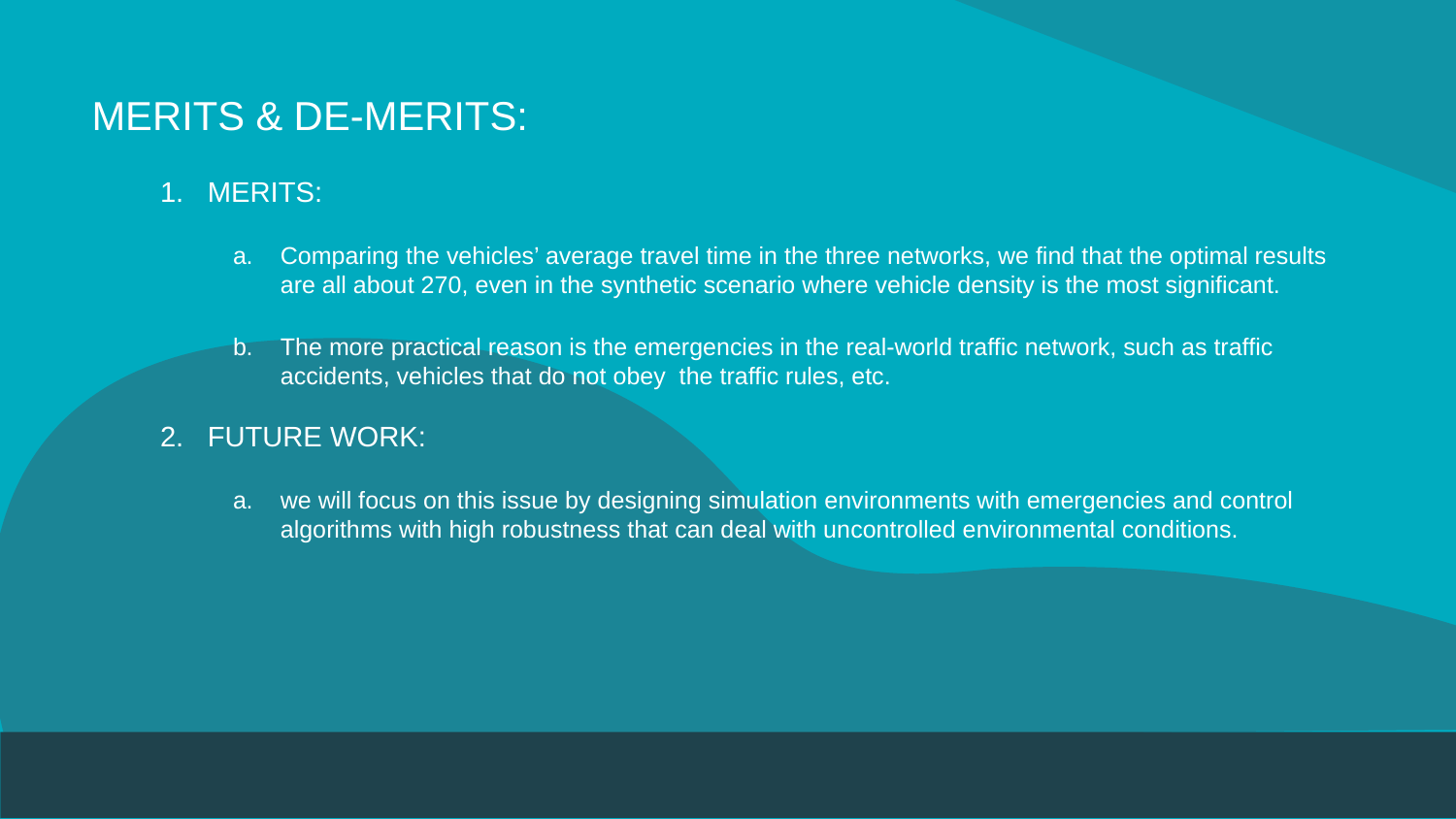

# MERITS & DE-MERITS:
MERITS:
Comparing the vehicles’ average travel time in the three networks, we find that the optimal results are all about 270, even in the synthetic scenario where vehicle density is the most significant.
The more practical reason is the emergencies in the real-world traffic network, such as traffic accidents, vehicles that do not obey  the traffic rules, etc.

FUTURE WORK:
we will focus on this issue by designing simulation environments with emergencies and control algorithms with high robustness that can deal with uncontrolled environmental conditions.